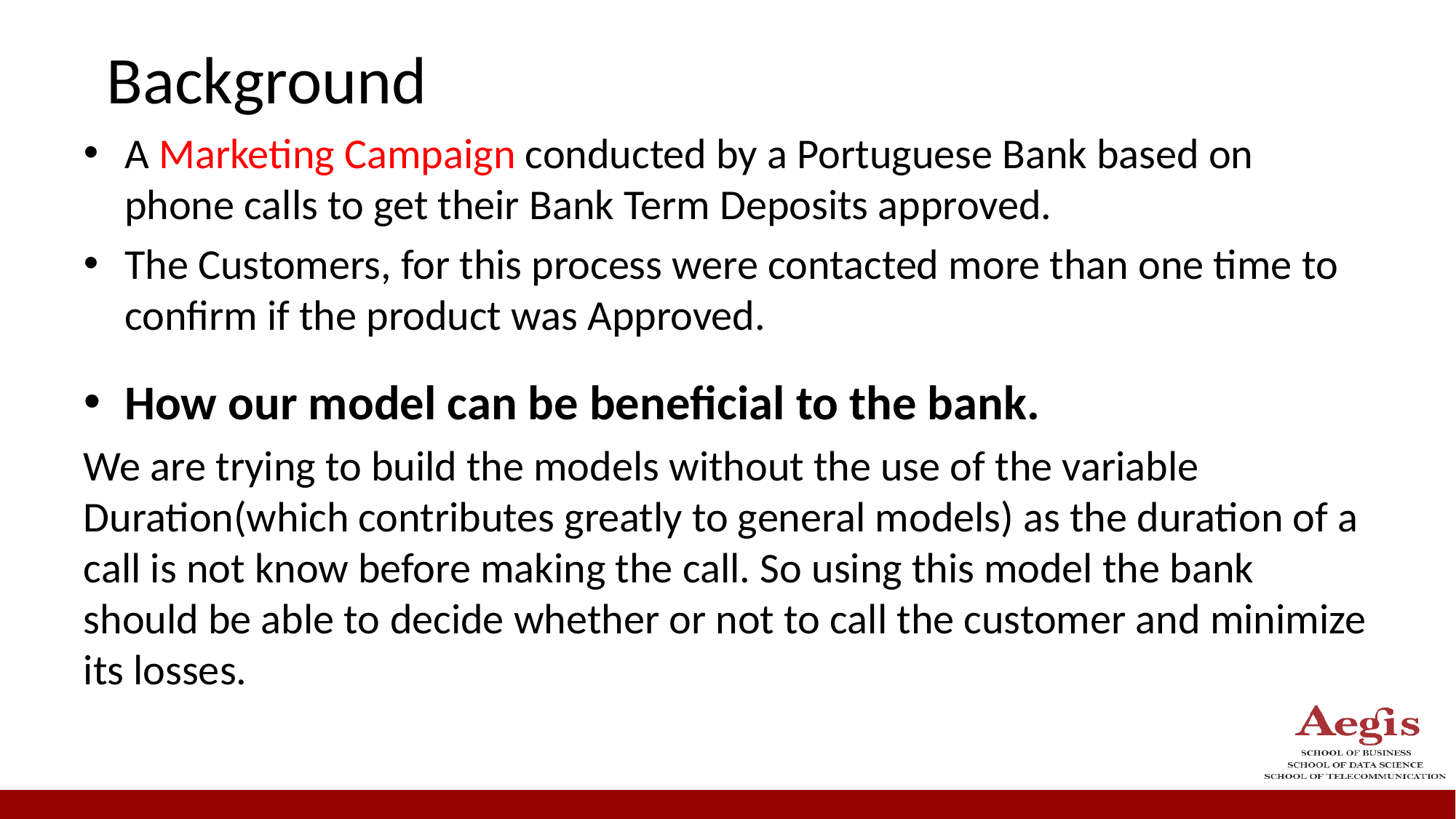

# Background
A Marketing Campaign conducted by a Portuguese Bank based on phone calls to get their Bank Term Deposits approved.
The Customers, for this process were contacted more than one time to confirm if the product was Approved.

How our model can be beneficial to the bank.
We are trying to build the models without the use of the variable Duration(which contributes greatly to general models) as the duration of a call is not know before making the call. So using this model the bank should be able to decide whether or not to call the customer and minimize its losses.